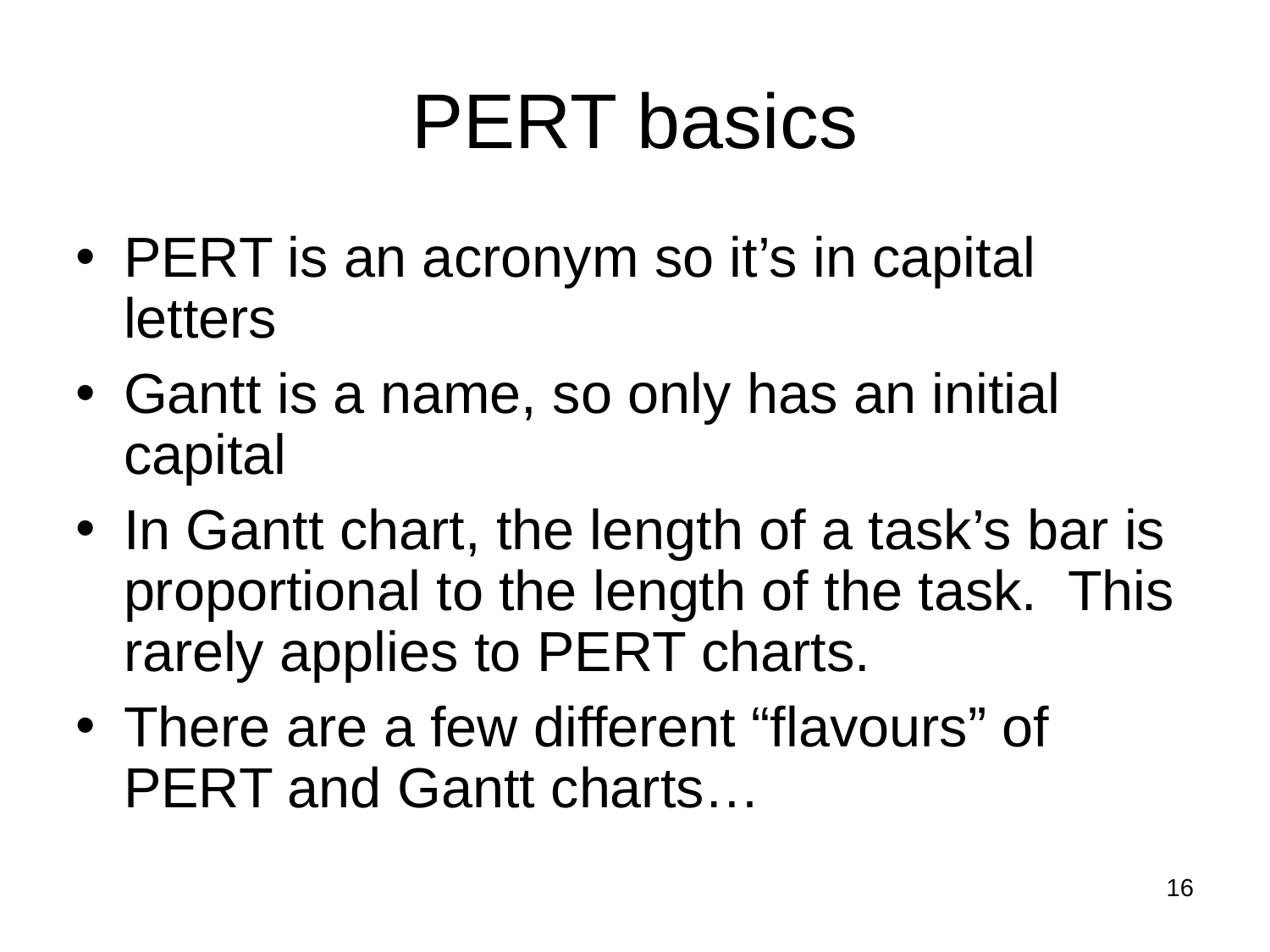

# PERT basics
PERT is an acronym so it’s in capital letters
Gantt is a name, so only has an initial capital
In Gantt chart, the length of a task’s bar is proportional to the length of the task.  This rarely applies to PERT charts.
There are a few different “flavours” of PERT and Gantt charts…
16